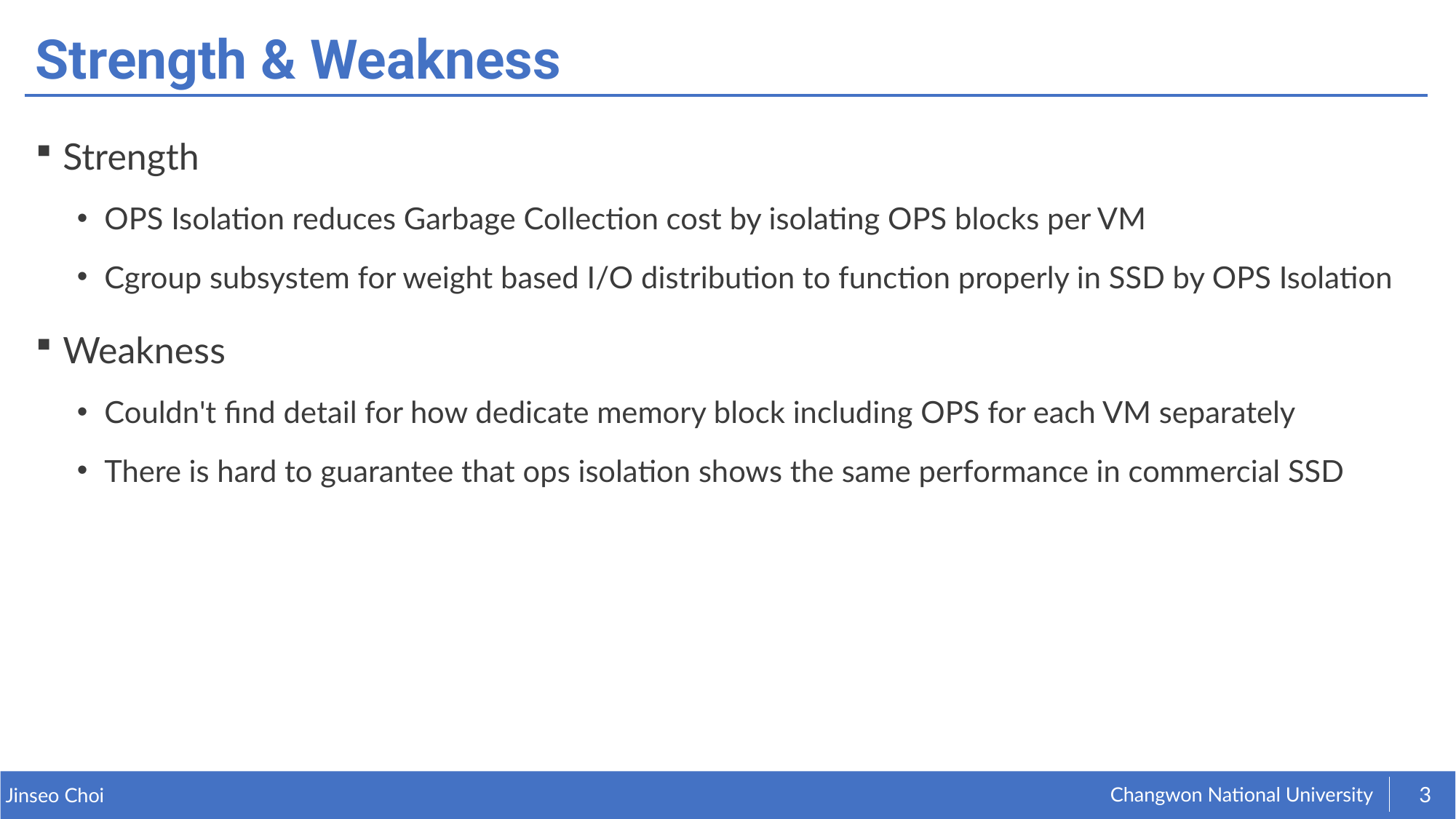

# Strength & Weakness
Strength
OPS Isolation reduces Garbage Collection cost by isolating OPS blocks per VM
Cgroup subsystem for weight based I/O distribution to function properly in SSD by OPS Isolation
Weakness
Couldn't find detail for how dedicate memory block including OPS for each VM separately
There is hard to guarantee that ops isolation shows the same performance in commercial SSD
3